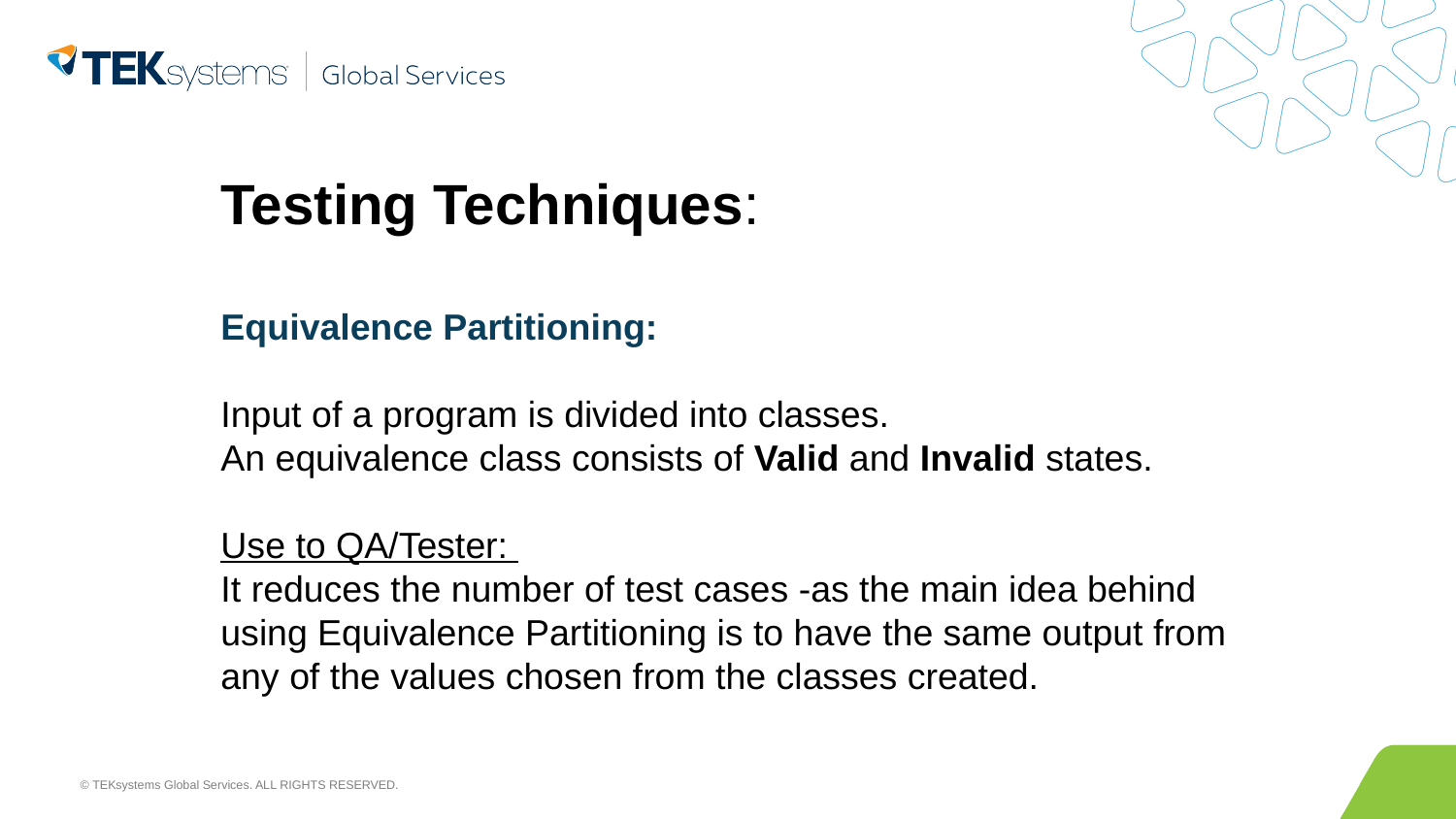

Testing Techniques:

Equivalence Partitioning:

Input of a program is divided into classes.
An equivalence class consists of Valid and Invalid states.

Use to QA/Tester:
It reduces the number of test cases -as the main idea behind using Equivalence Partitioning is to have the same output from any of the values chosen from the classes created.